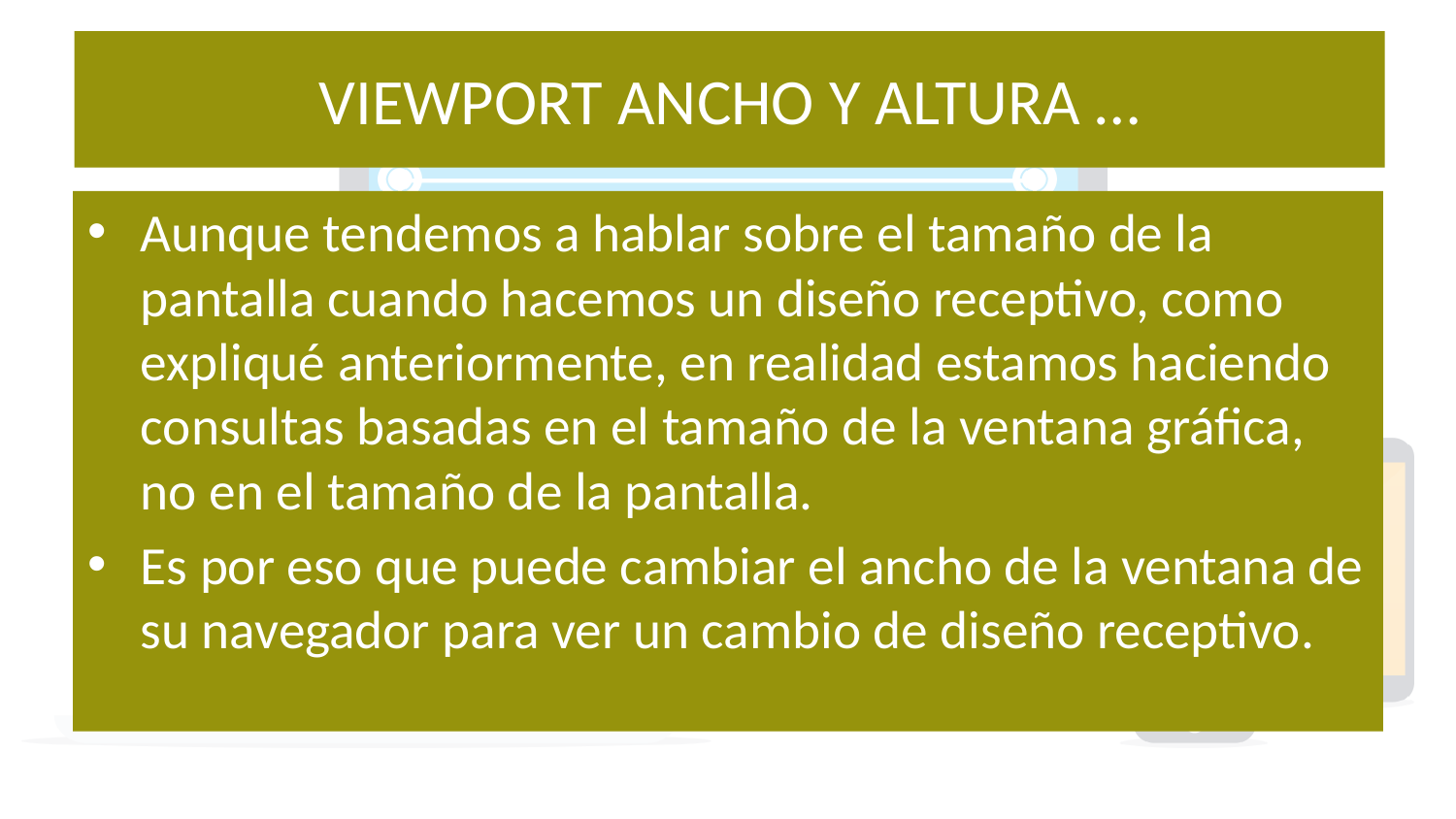

# VIEWPORT ANCHO Y ALTURA …
Aunque tendemos a hablar sobre el tamaño de la pantalla cuando hacemos un diseño receptivo, como expliqué anteriormente, en realidad estamos haciendo consultas basadas en el tamaño de la ventana gráfica, no en el tamaño de la pantalla.
Es por eso que puede cambiar el ancho de la ventana de su navegador para ver un cambio de diseño receptivo.